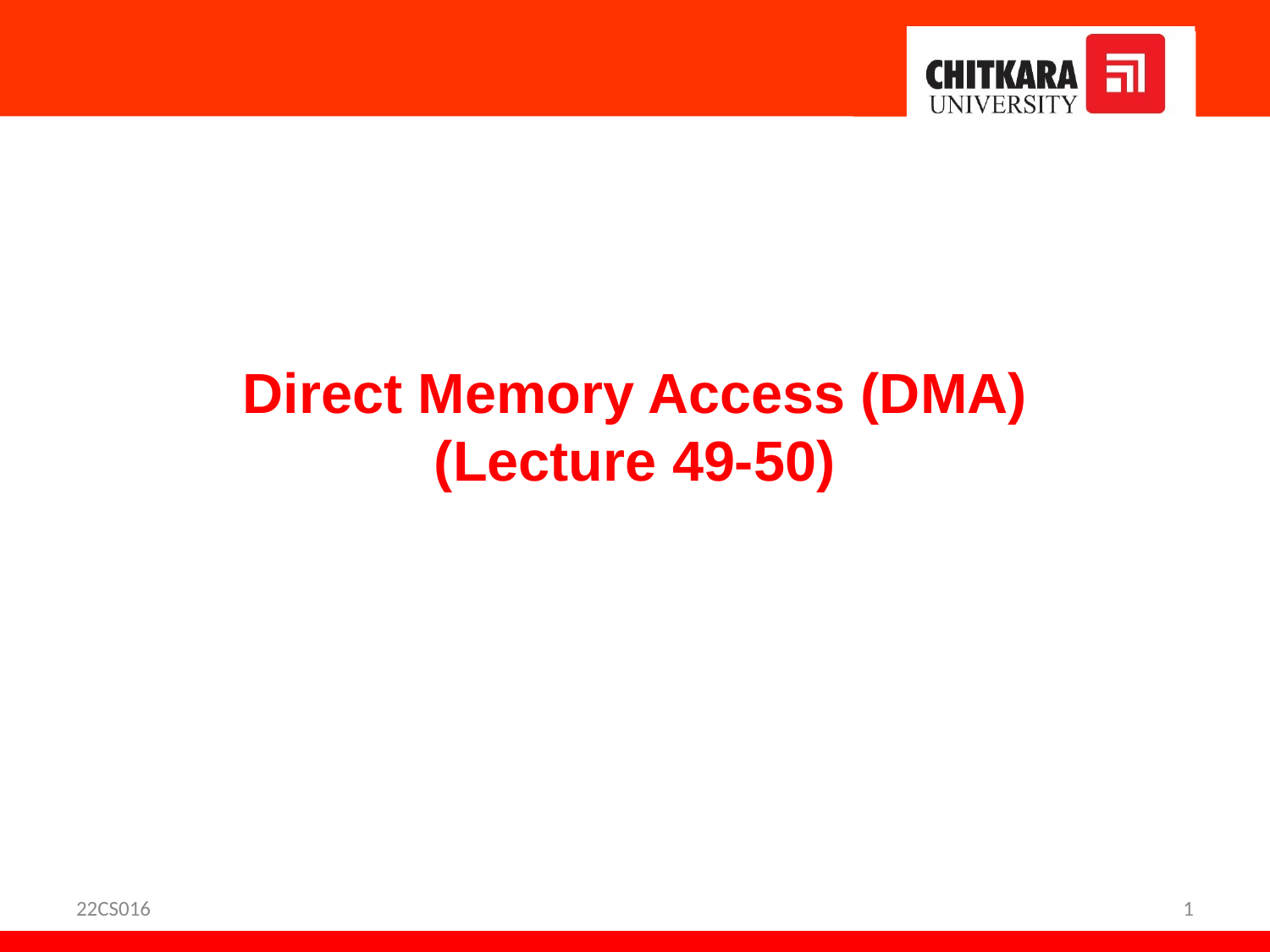

Direct Memory Access (DMA)
(Lecture 49-50)

22CS016
1